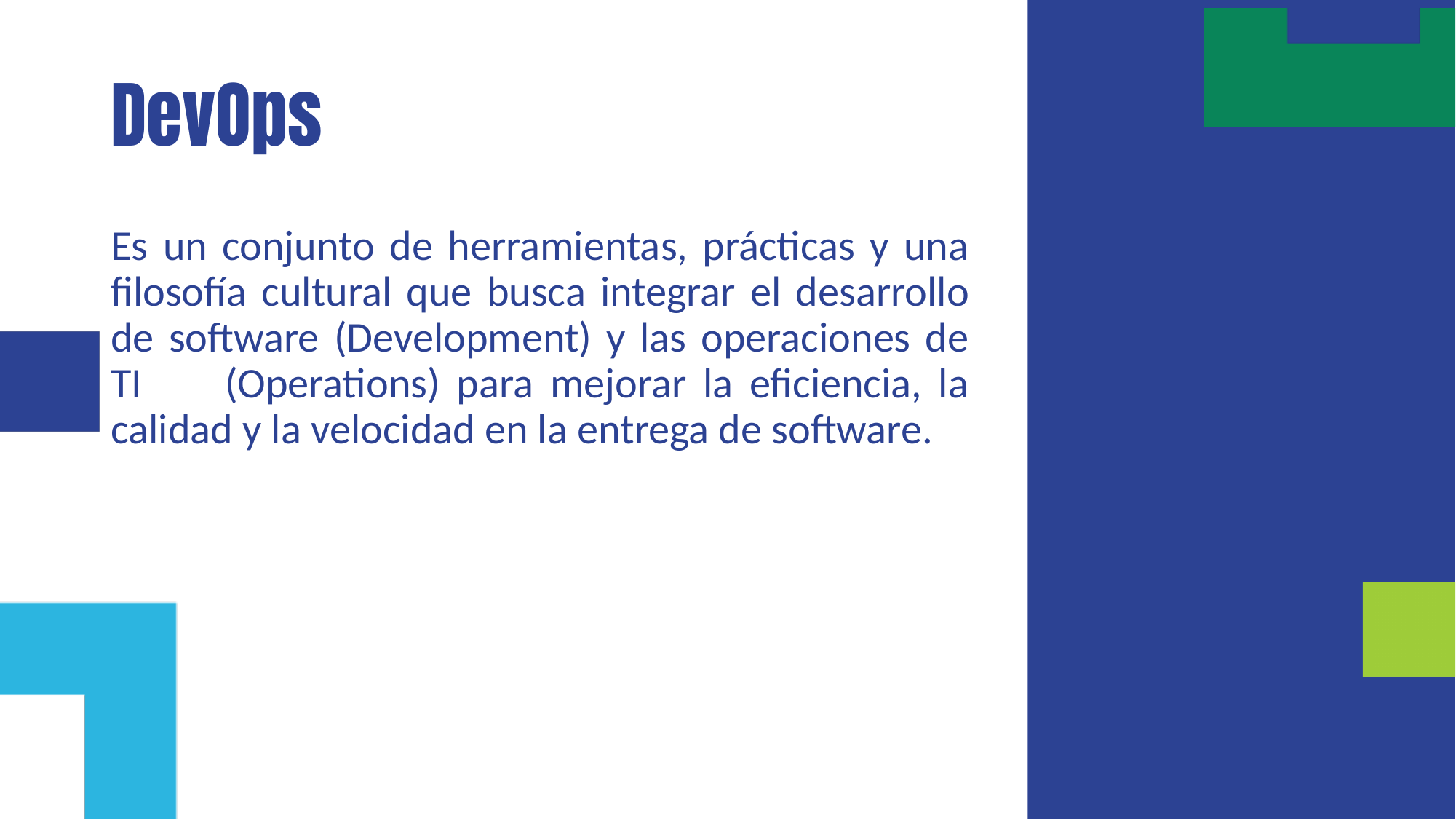

# DevOps
Es un conjunto de herramientas, prácticas y una filosofía cultural que busca integrar el desarrollo de software (Development) y las operaciones de TI     (Operations) para mejorar la eficiencia, la calidad y la velocidad en la entrega de software.